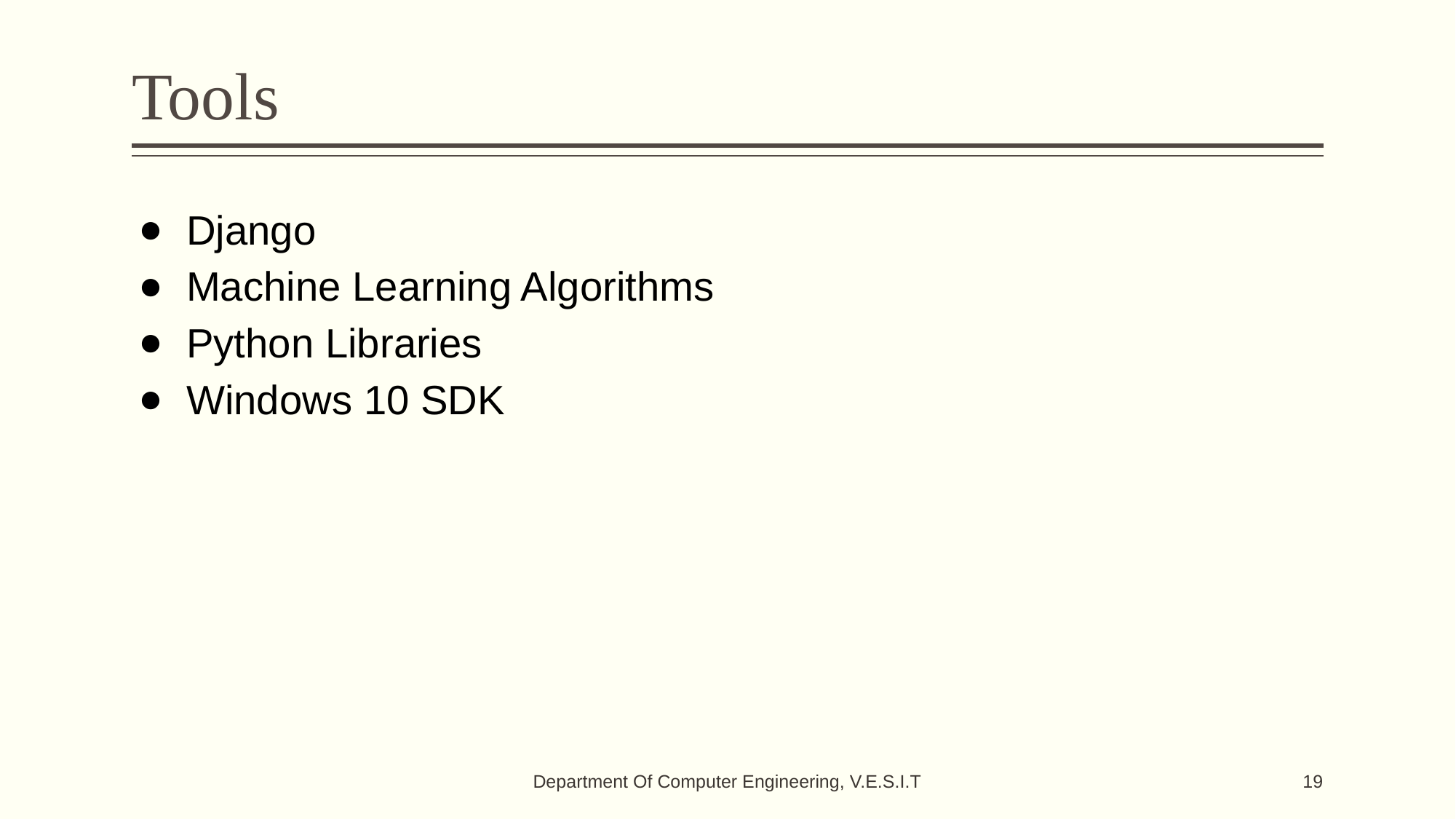

# Tools
Django
Machine Learning Algorithms
Python Libraries
Windows 10 SDK
Department Of Computer Engineering, V.E.S.I.T
19